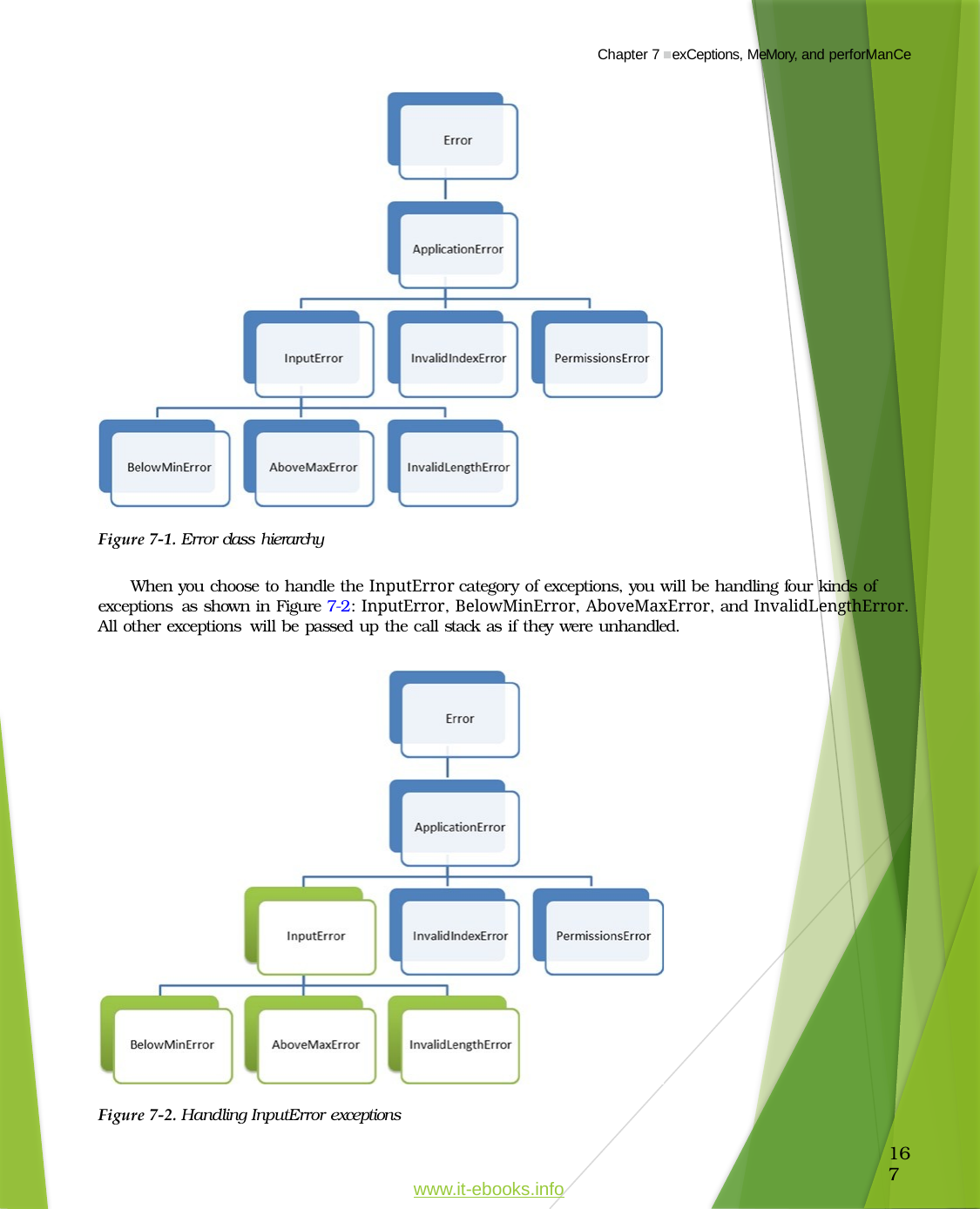

Chapter 7 ■ exCeptions, MeMory, and perforManCe

Figure 7-1. Error class hierarchy

When you choose to handle the InputError category of exceptions, you will be handling four kinds of exceptions  as shown in Figure 7-2: InputError, BelowMinError, AboveMaxError, and InvalidLengthError. All other exceptions  will be passed up the call stack as if they were unhandled.

Figure 7-2. Handling InputError exceptions
167
www.it-ebooks.info